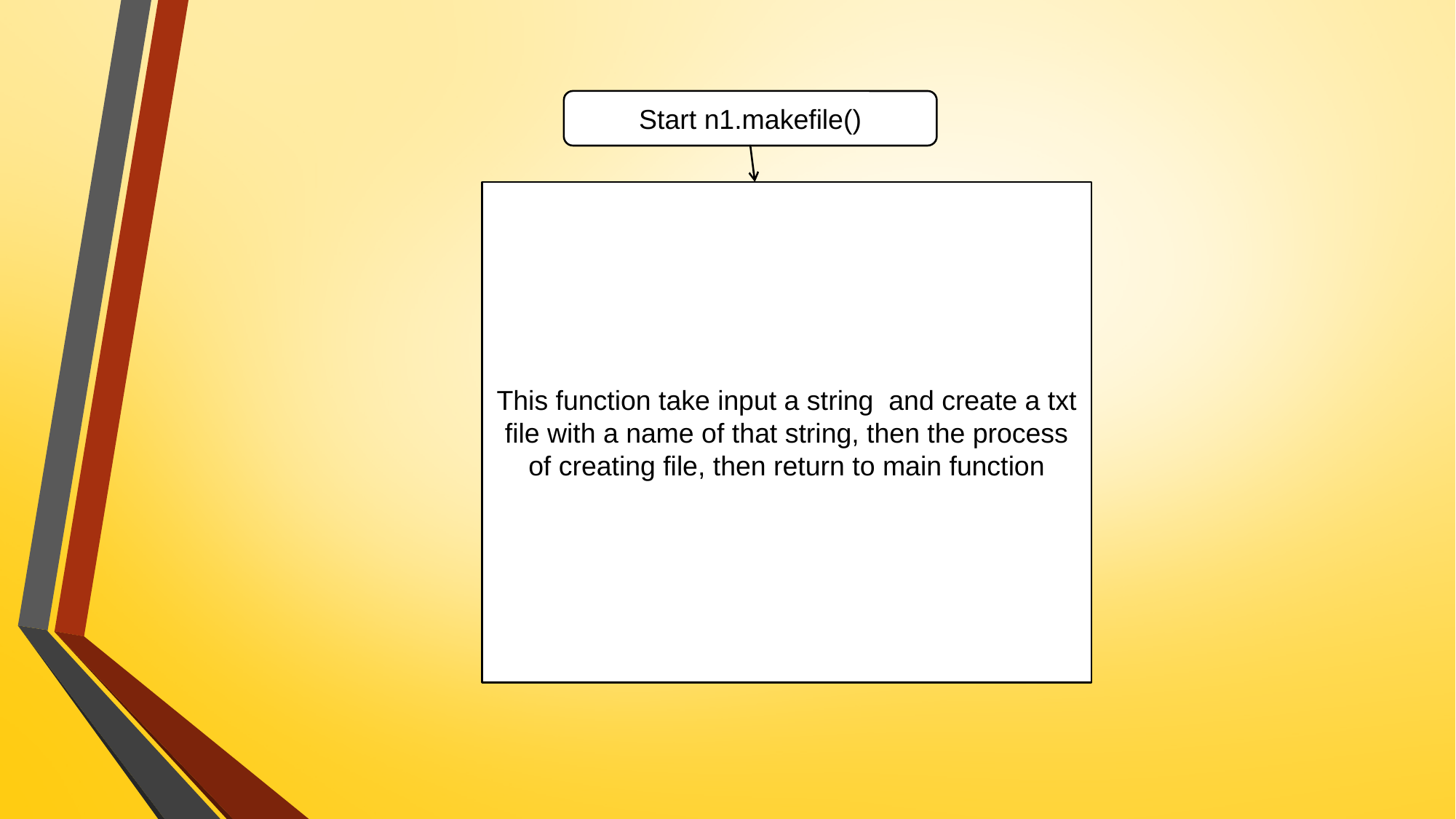

Start n1.makefile()
This function take input a string  and create a txt file with a name of that string, then the process of creating file, then return to main function